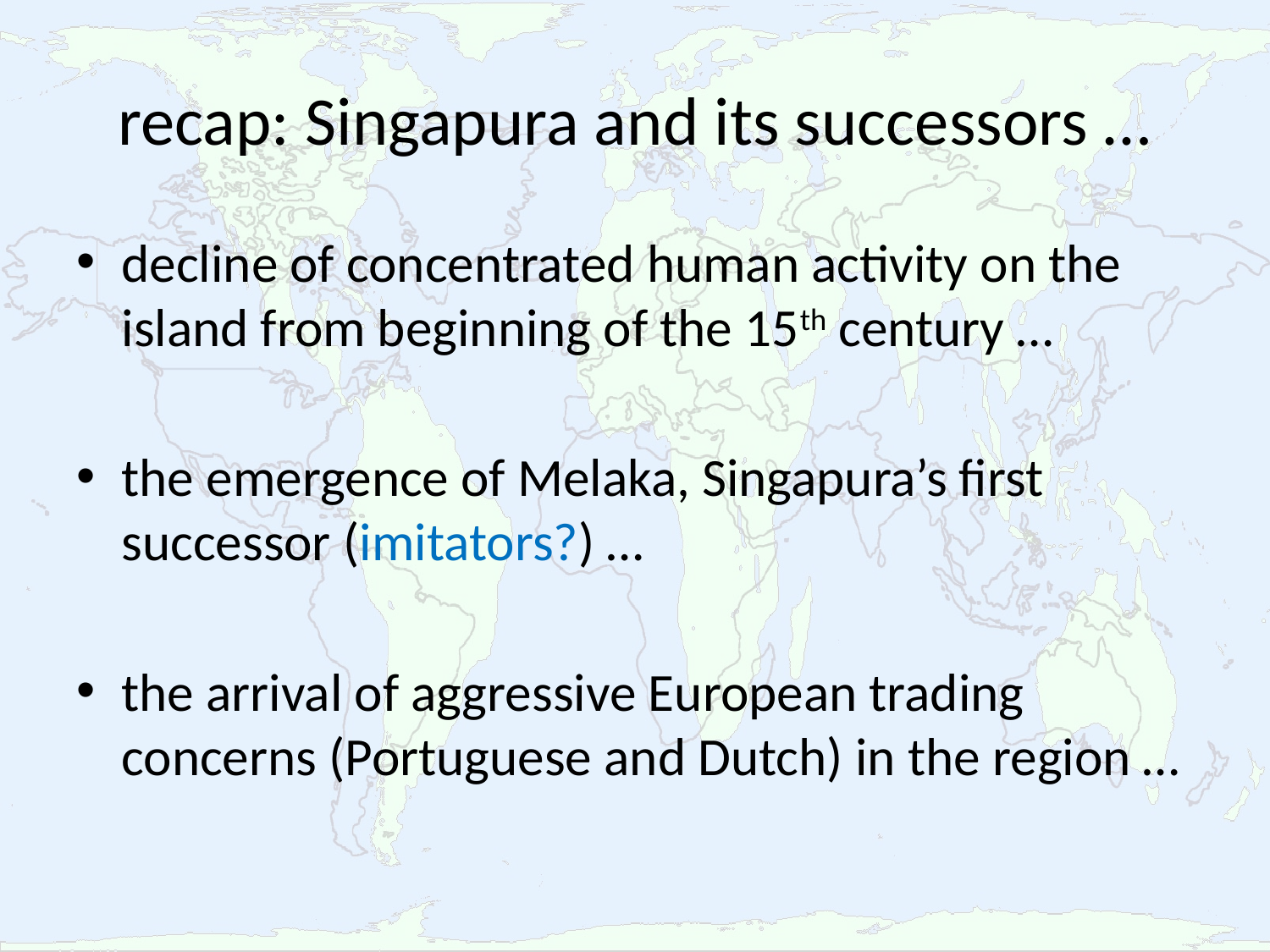

# recap: Singapura and its successors …
decline of concentrated human activity on the island from beginning of the 15th century …

the emergence of Melaka, Singapura’s first successor (imitators?) …

the arrival of aggressive European trading concerns (Portuguese and Dutch) in the region …